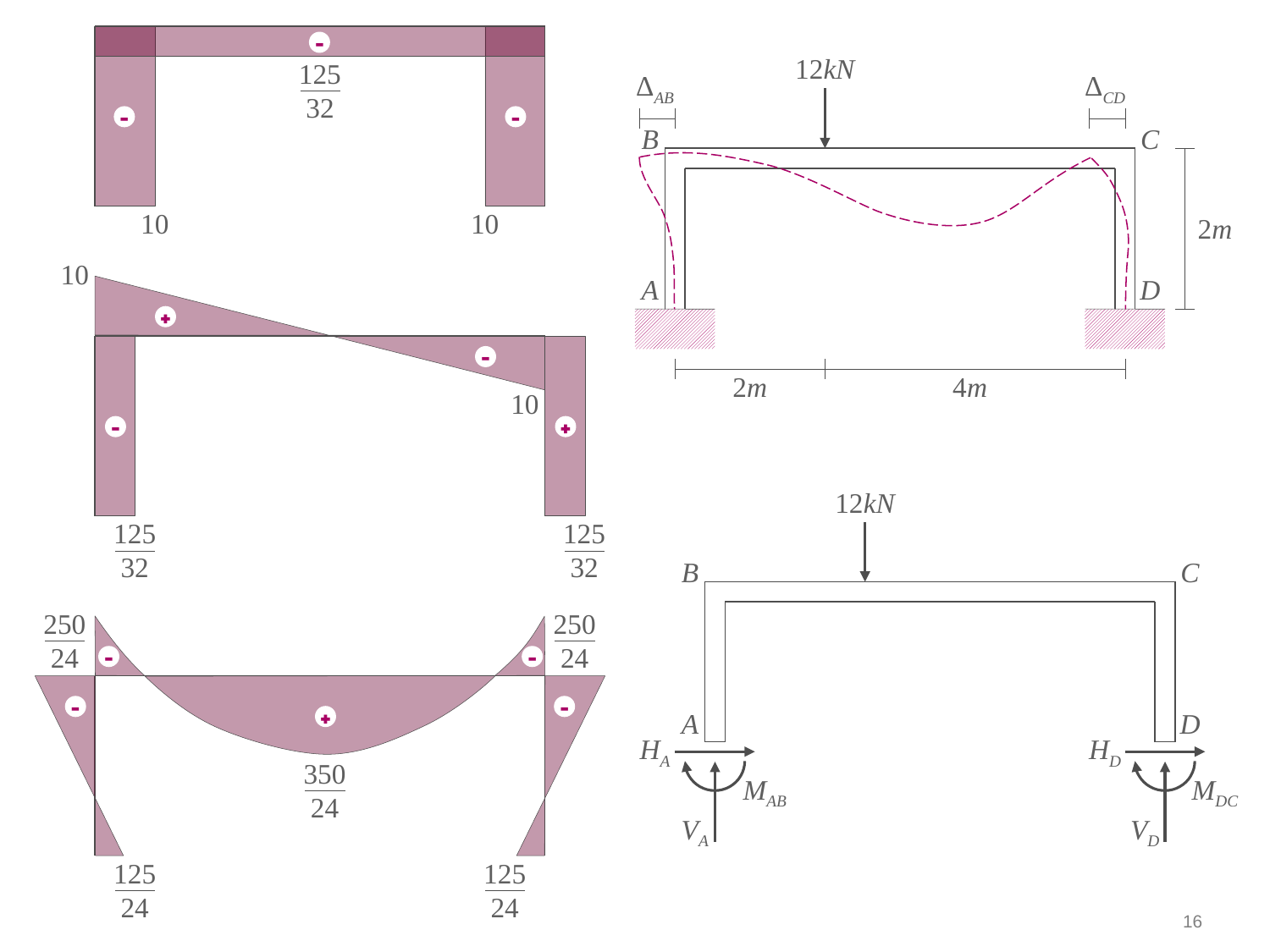

-
125
32
-
-
10
10

12kN
ΔAB
ΔCD
B
C
2m

A
D

2m
4m
10

+

-
10
-
+
125
32
125
32
12kN
B
C
A
D

HA
HD
MAB
MDC
VA
VD
250
24
250
24

-
-
-
-
+

350
24
125
24
125
24